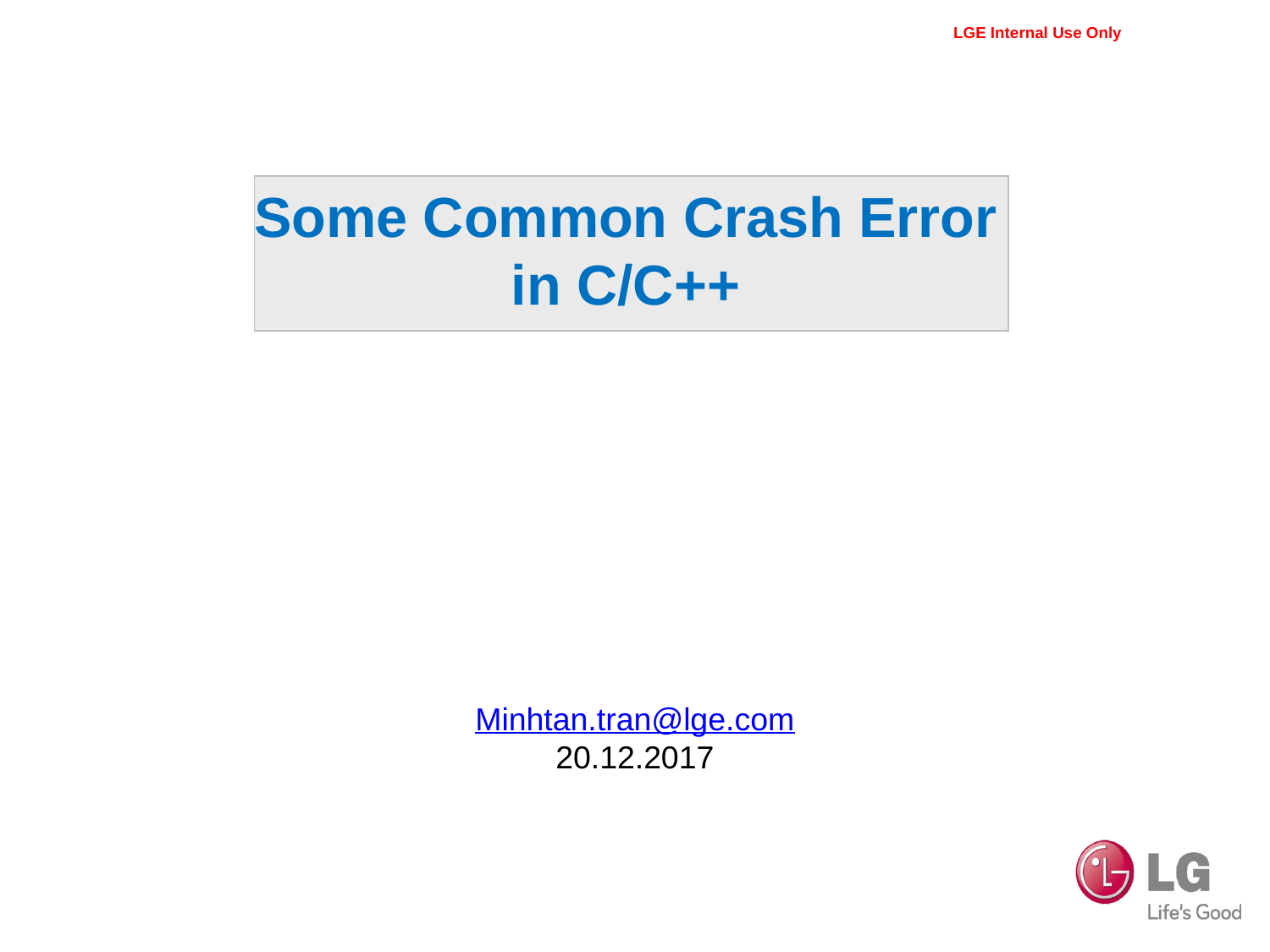

# Some Common Crash Error in C/C++

Minhtan.tran@lge.com
20.12.2017